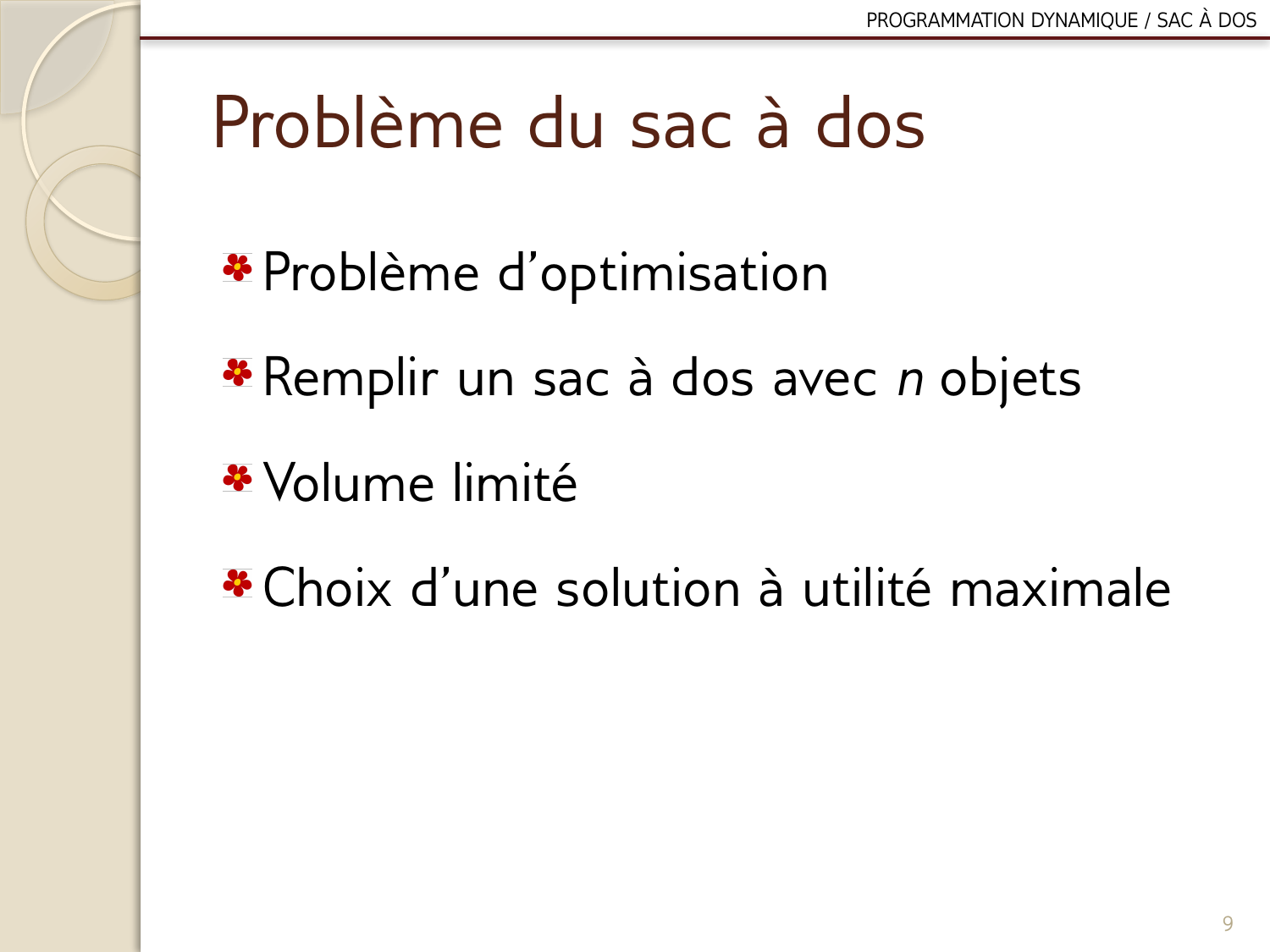

Programmation dynamique / Sac à dos
# Problème du sac à dos
Problème d’optimisation
Remplir un sac à dos avec n objets
Volume limité
Choix d’une solution à utilité maximale
9